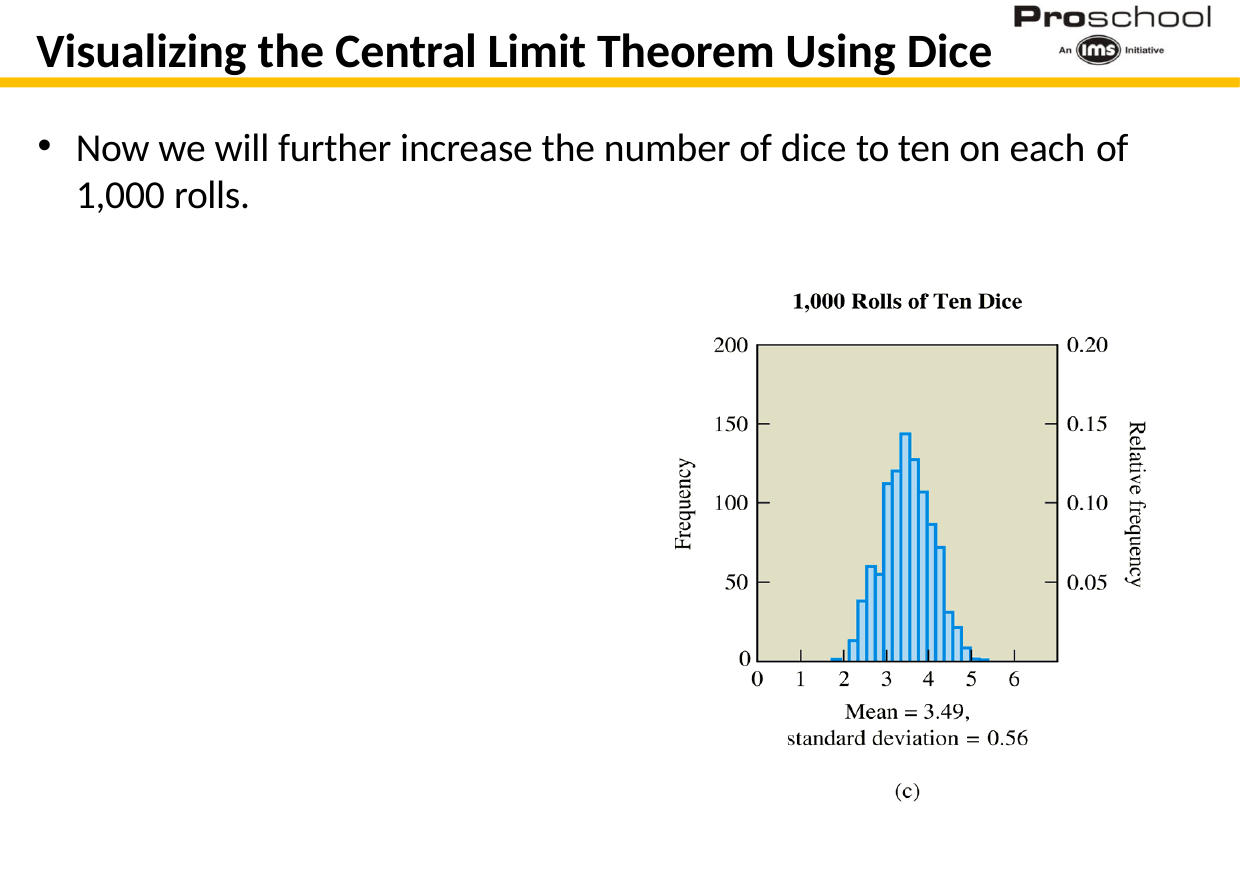

# Visualizing the Central Limit Theorem Using Dice

Now we will further increase the number of dice to ten on each of
1,000 rolls.